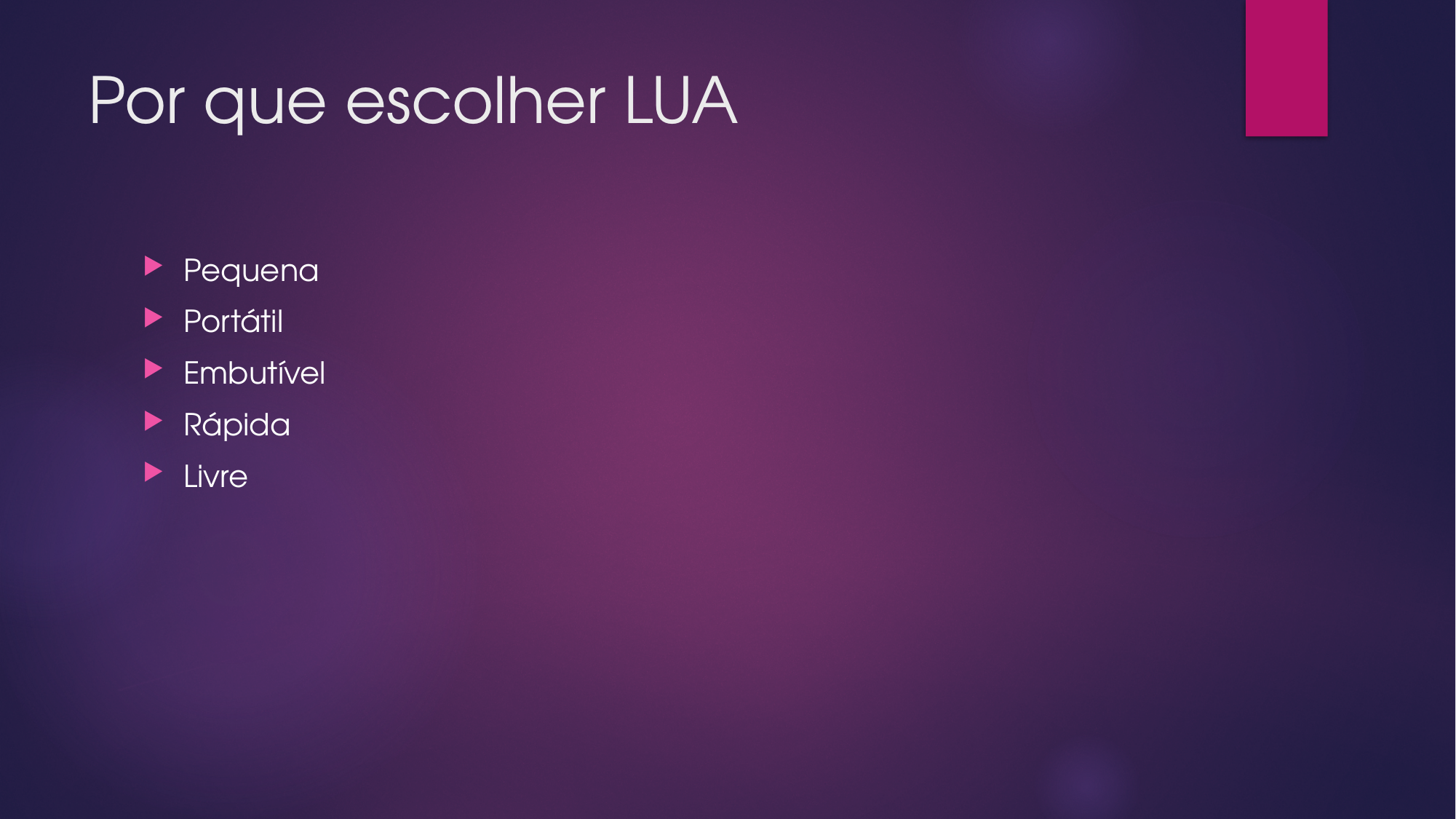

# Por que escolher LUA
Pequena
Portátil
Embutível
Rápida
Livre